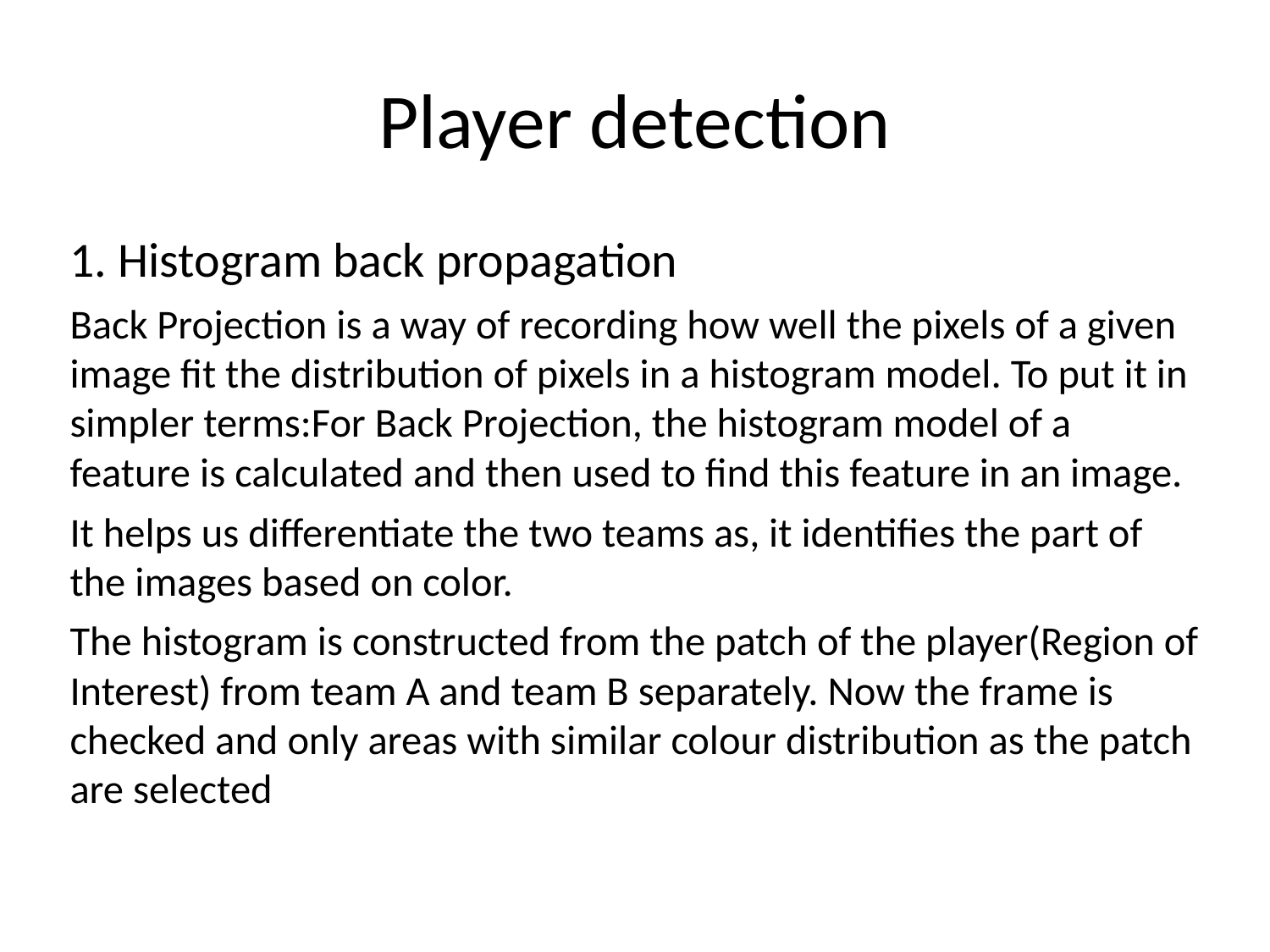

# Player detection
1. Histogram back propagation
Back Projection is a way of recording how well the pixels of a given image fit the distribution of pixels in a histogram model. To put it in simpler terms:For Back Projection, the histogram model of a feature is calculated and then used to find this feature in an image.
It helps us differentiate the two teams as, it identifies the part of the images based on color.
The histogram is constructed from the patch of the player(Region of Interest) from team A and team B separately. Now the frame is checked and only areas with similar colour distribution as the patch are selected